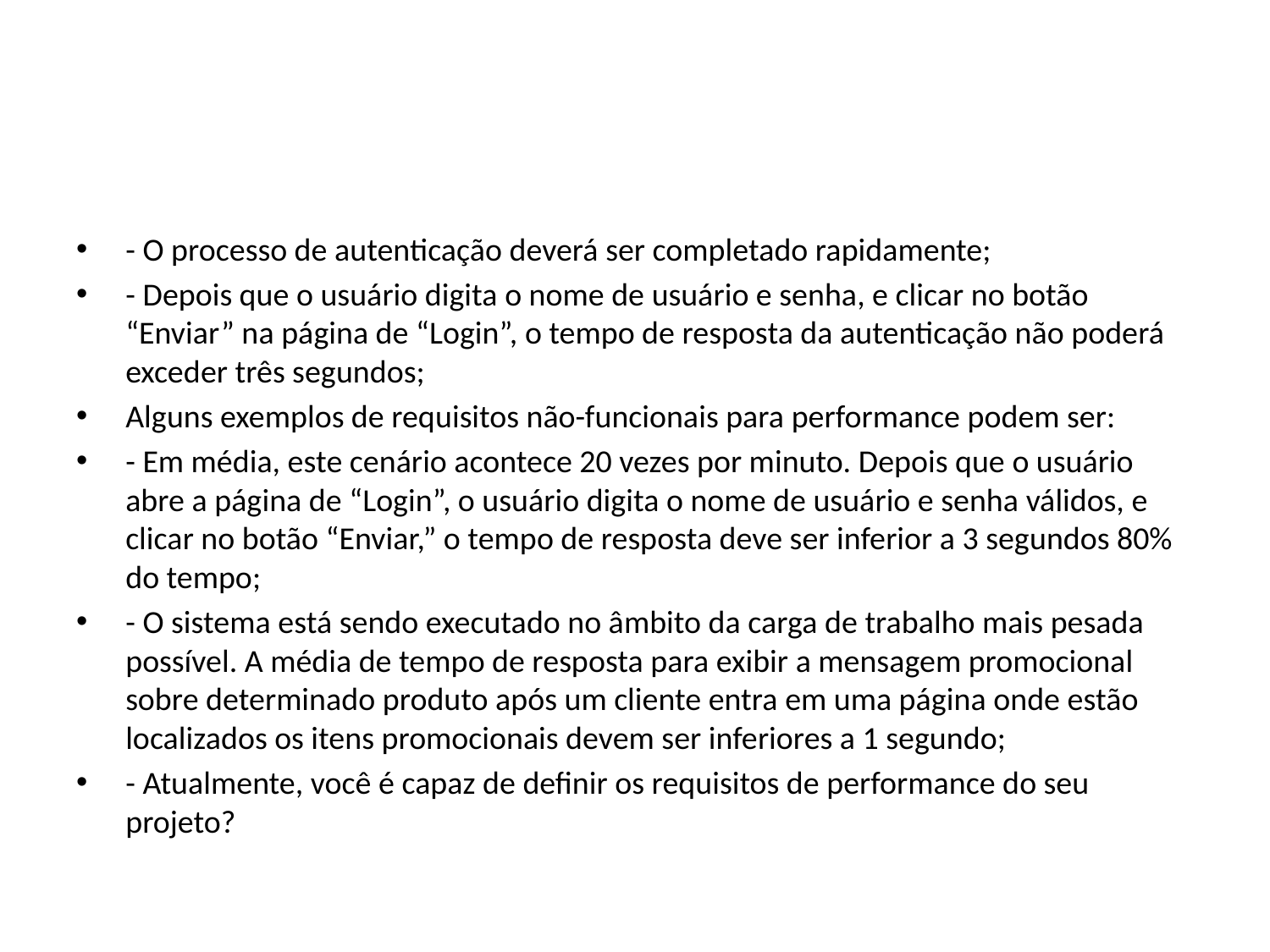

#
- O processo de autenticação deverá ser completado rapidamente;
- Depois que o usuário digita o nome de usuário e senha, e clicar no botão “Enviar” na página de “Login”, o tempo de resposta da autenticação não poderá exceder três segundos;
Alguns exemplos de requisitos não-funcionais para performance podem ser:
- Em média, este cenário acontece 20 vezes por minuto. Depois que o usuário abre a página de “Login”, o usuário digita o nome de usuário e senha válidos, e clicar no botão “Enviar,” o tempo de resposta deve ser inferior a 3 segundos 80% do tempo;
- O sistema está sendo executado no âmbito da carga de trabalho mais pesada possível. A média de tempo de resposta para exibir a mensagem promocional sobre determinado produto após um cliente entra em uma página onde estão localizados os itens promocionais devem ser inferiores a 1 segundo;
- Atualmente, você é capaz de definir os requisitos de performance do seu projeto?